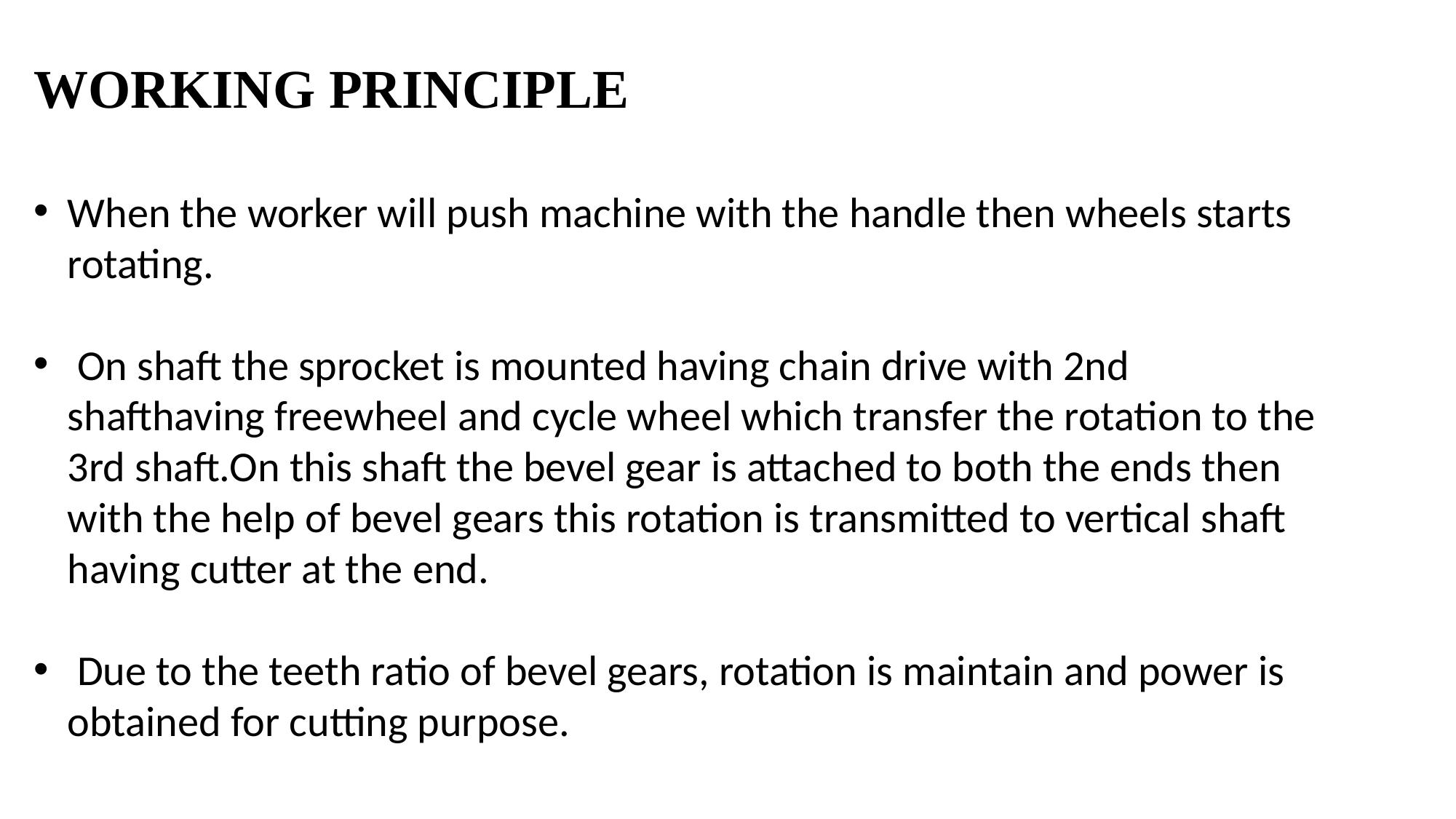

WORKING PRINCIPLE

When the worker will push machine with the handle then wheels starts rotating.

 On shaft the sprocket is mounted having chain drive with 2nd shafthaving freewheel and cycle wheel which transfer the rotation to the 3rd shaft.On this shaft the bevel gear is attached to both the ends then with the help of bevel gears this rotation is transmitted to vertical shaft having cutter at the end.

 Due to the teeth ratio of bevel gears, rotation is maintain and power is obtained for cutting purpose.